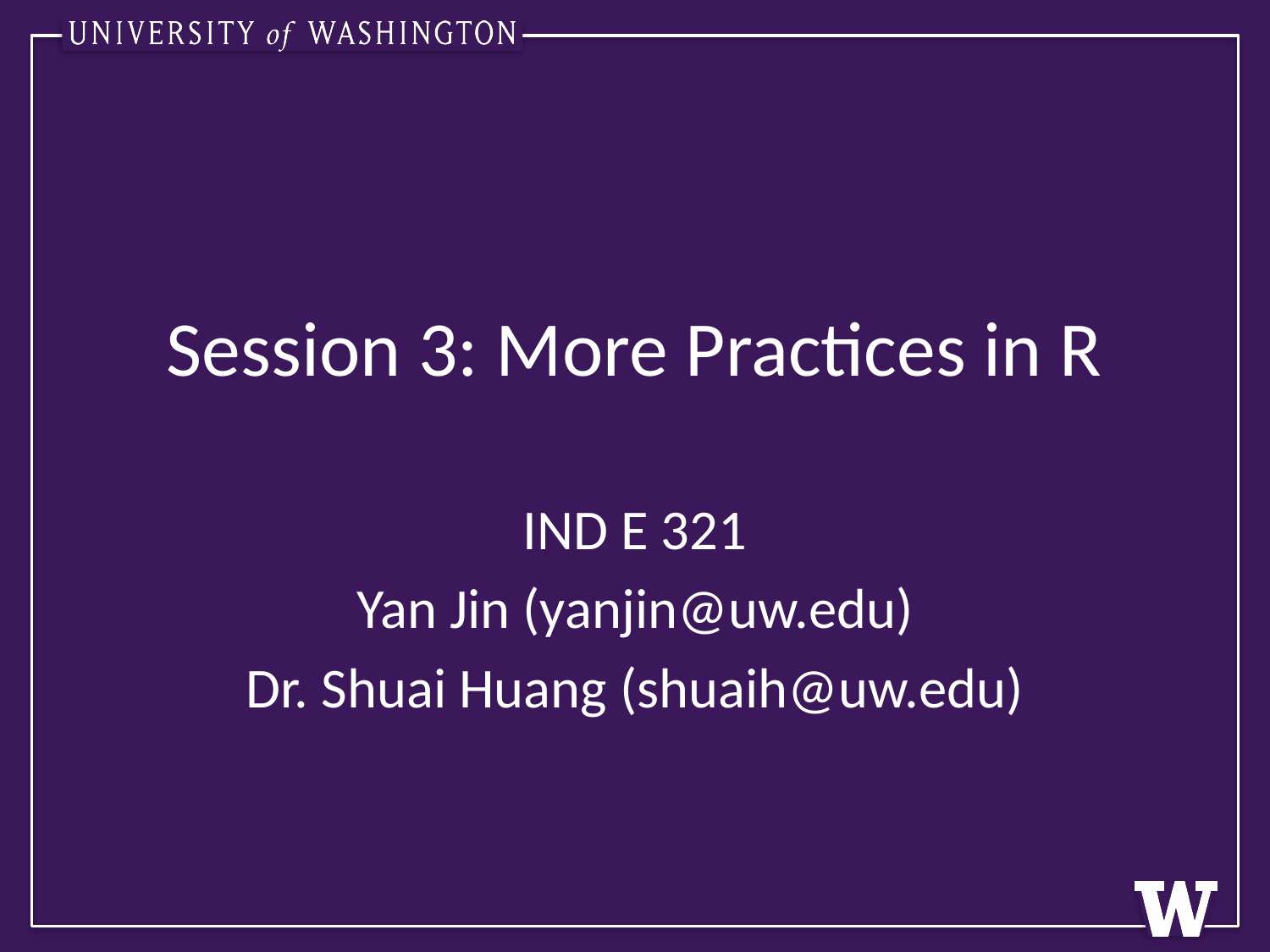

# Session 3: More Practices in R
IND E 321
Yan Jin (yanjin@uw.edu)
Dr. Shuai Huang (shuaih@uw.edu)